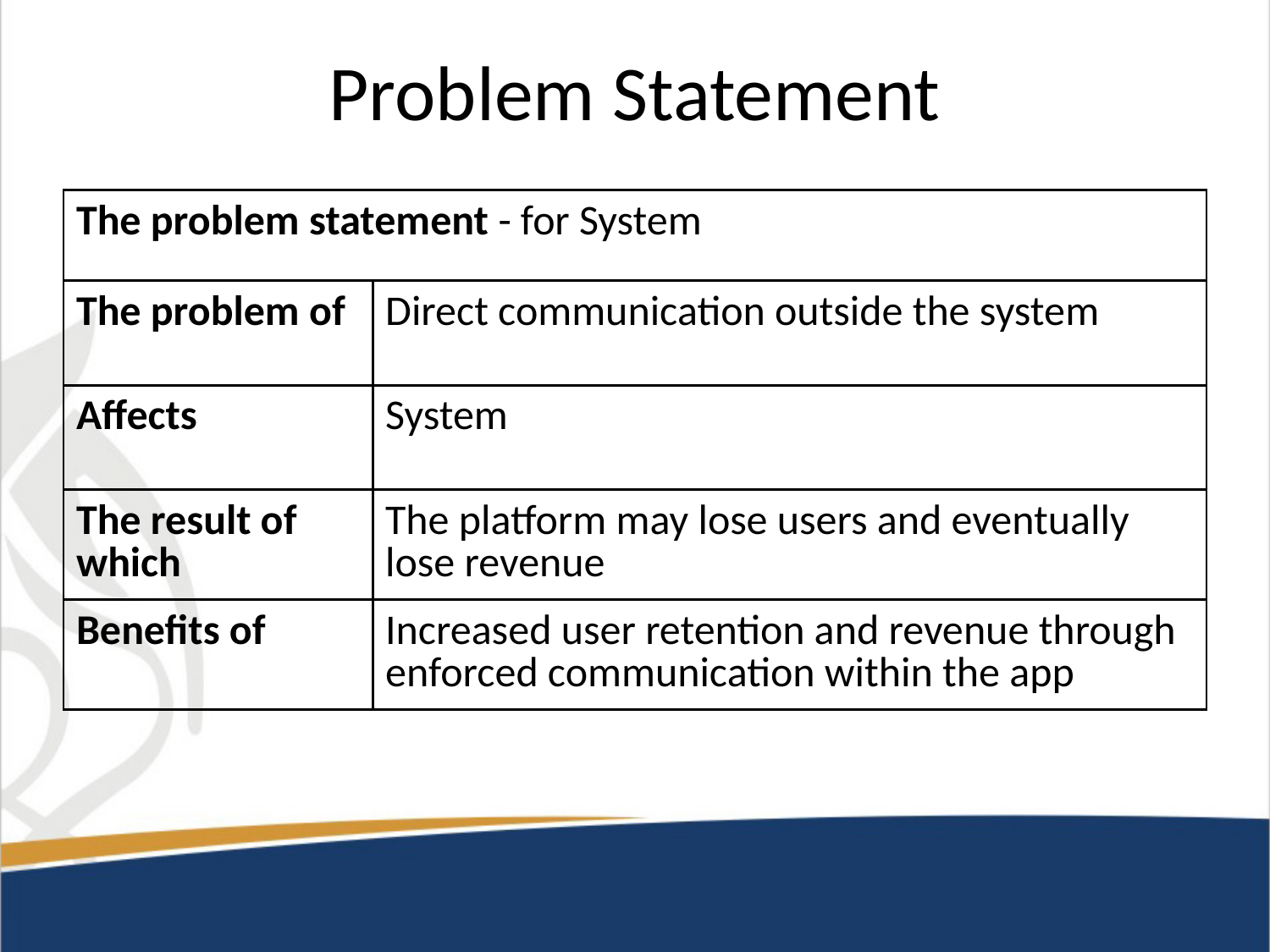

# Problem Statement
| The problem statement - for System |  |
| --- | --- |
| The problem of | Direct communication outside the system |
| Affects | System |
| The result of which | The platform may lose users and eventually lose revenue |
| Benefits of | Increased user retention and revenue through enforced communication within the app |